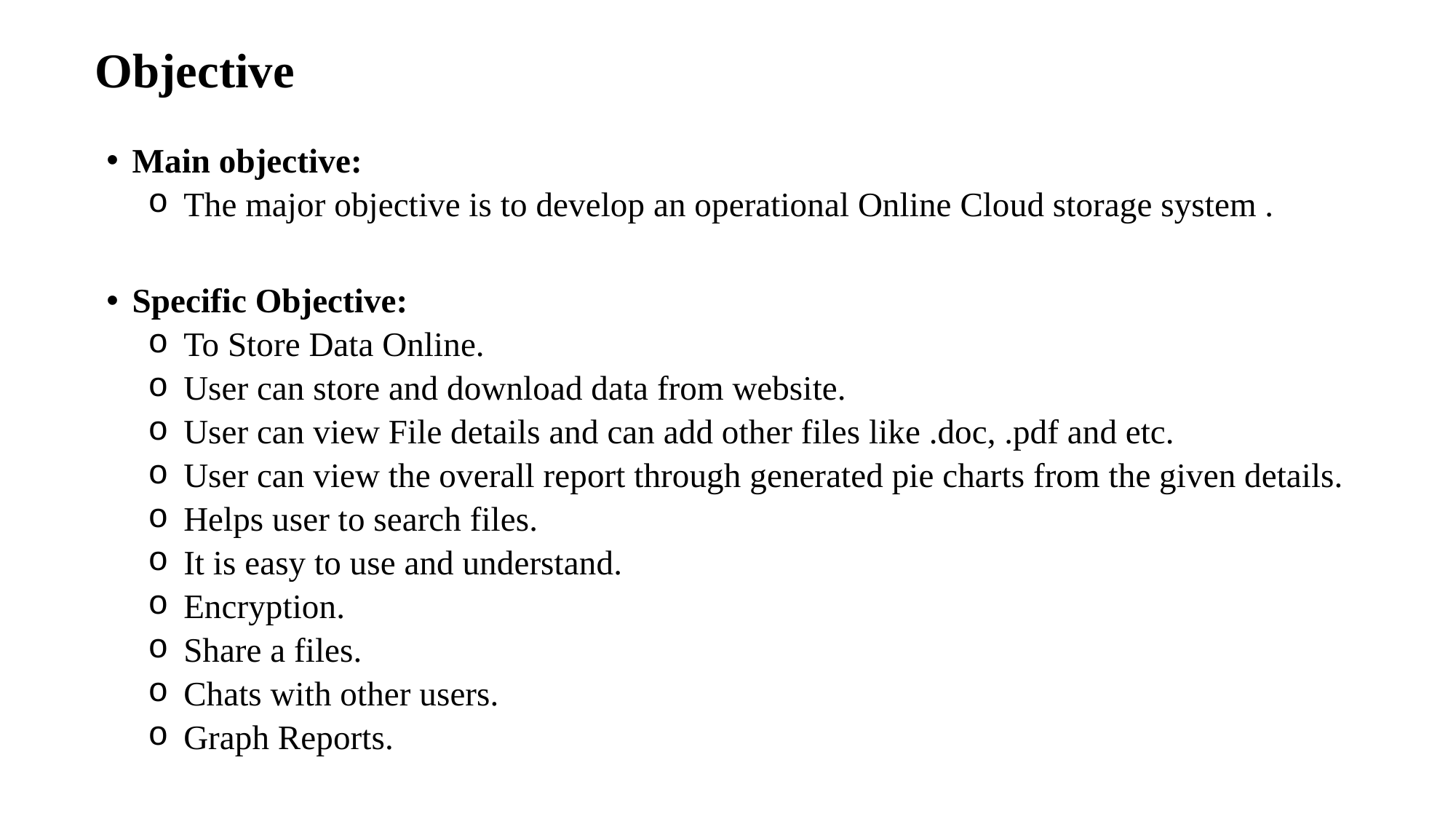

# Objective
Main objective:
The major objective is to develop an operational Online Cloud storage system .

Specific Objective:
To Store Data Online.
User can store and download data from website.
User can view File details and can add other files like .doc, .pdf and etc.
User can view the overall report through generated pie charts from the given details.
Helps user to search files.
It is easy to use and understand.
Encryption.
Share a files.
Chats with other users.
Graph Reports.